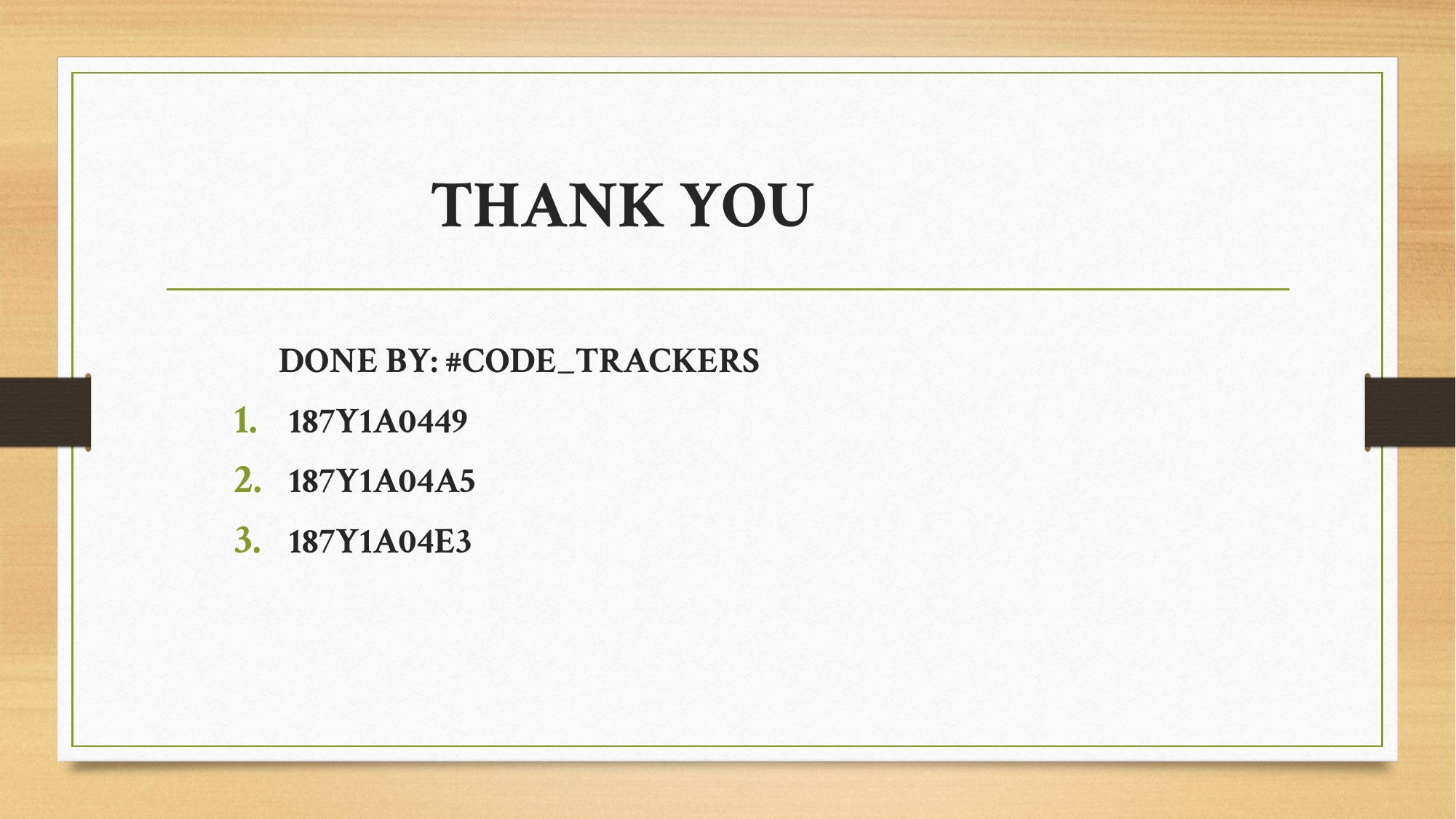

# THANK YOU
      DONE BY: #CODE_TRACKERS
187Y1A0449
187Y1A04A5
187Y1A04E3